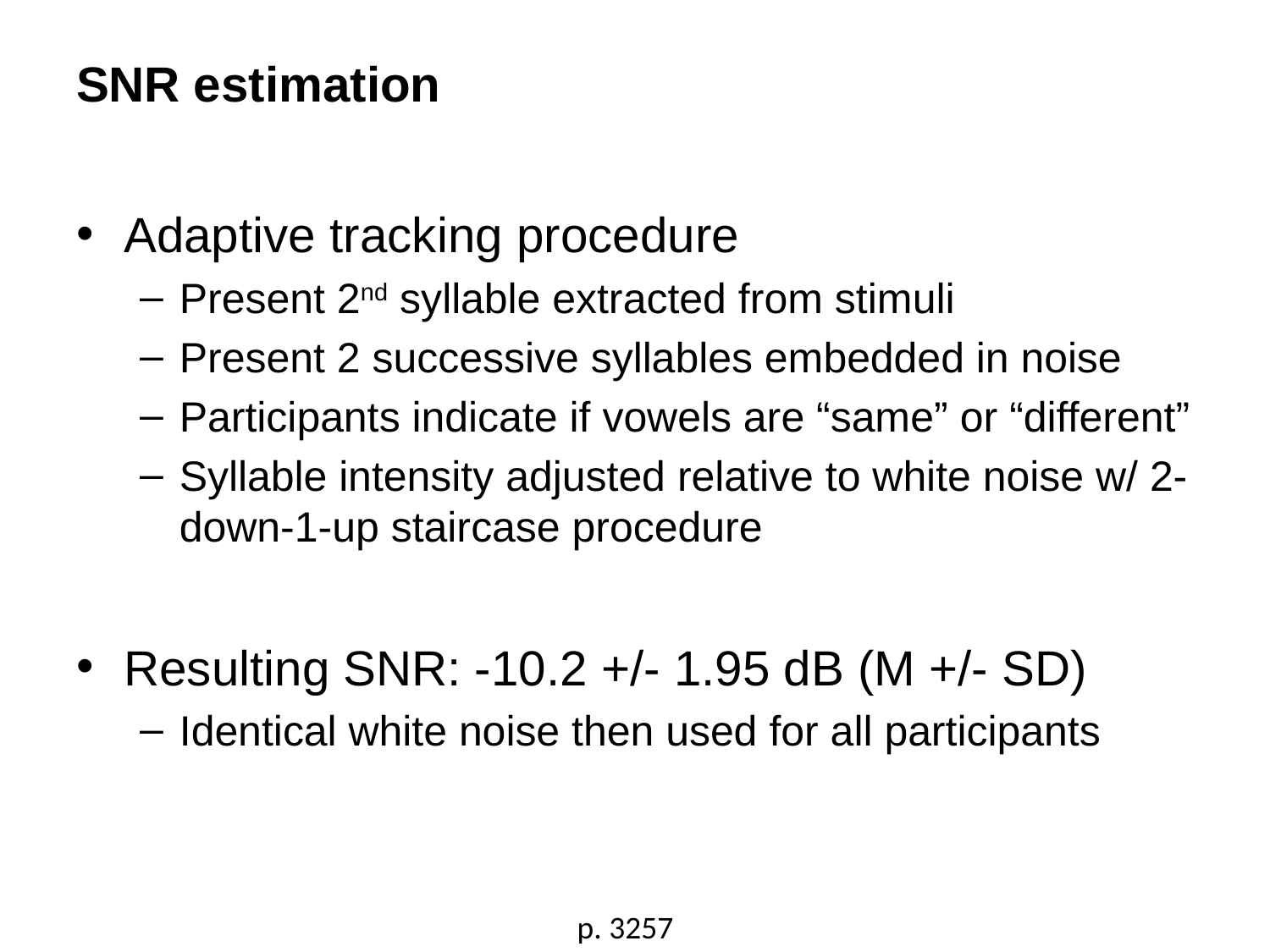

# SNR estimation
Adaptive tracking procedure
Present 2nd syllable extracted from stimuli
Present 2 successive syllables embedded in noise
Participants indicate if vowels are “same” or “different”
Syllable intensity adjusted relative to white noise w/ 2-down-1-up staircase procedure

Resulting SNR: -10.2 +/- 1.95 dB (M +/- SD)
Identical white noise then used for all participants
p. 3257